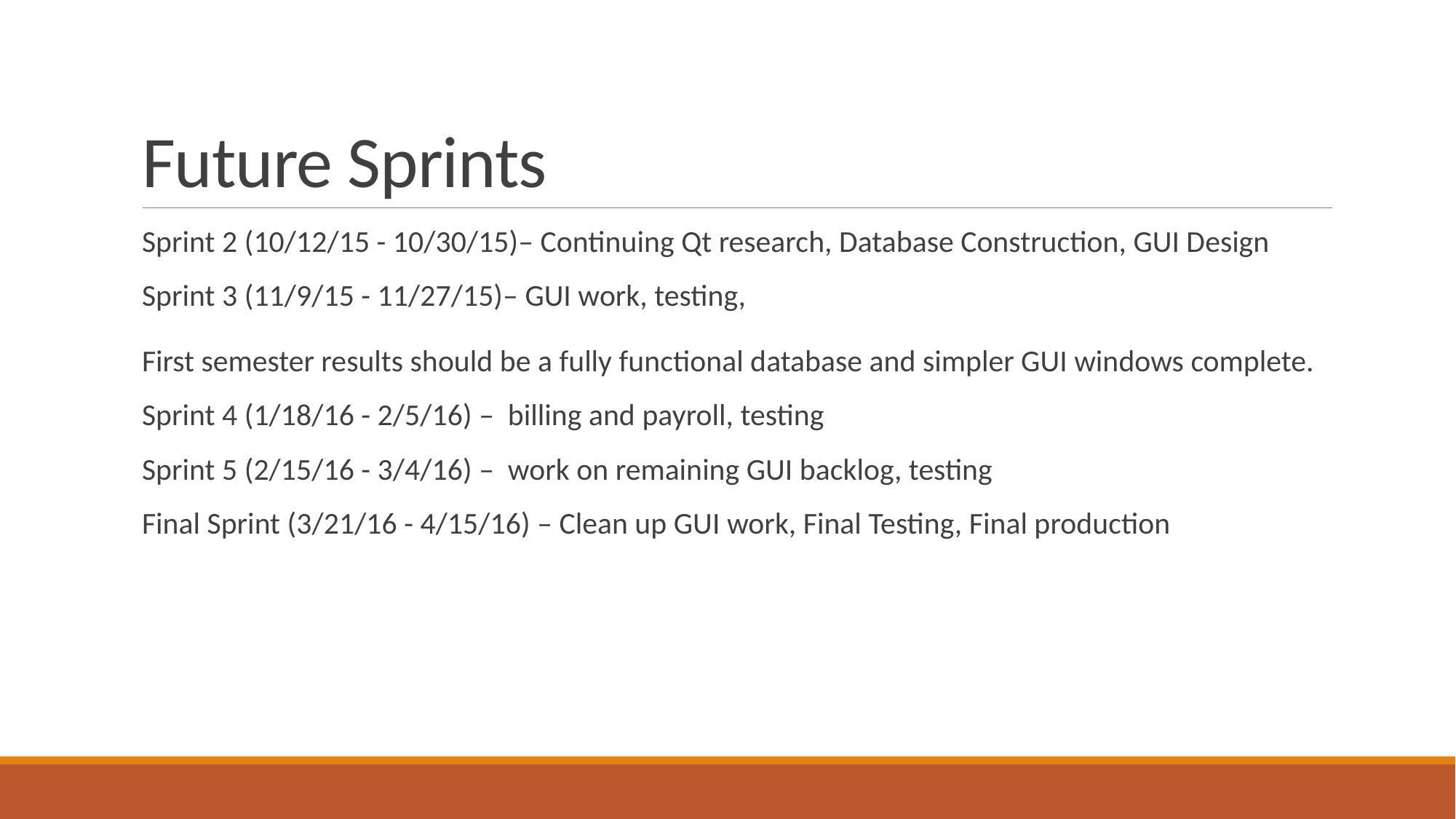

# Future Sprints
Sprint 2 (10/12/15 - 10/30/15)– Continuing Qt research, Database Construction, GUI Design
Sprint 3 (11/9/15 - 11/27/15)– GUI work, testing,
First semester results should be a fully functional database and simpler GUI windows complete.
Sprint 4 (1/18/16 - 2/5/16) –  billing and payroll, testing
Sprint 5 (2/15/16 - 3/4/16) –  work on remaining GUI backlog, testing
Final Sprint (3/21/16 - 4/15/16) – Clean up GUI work, Final Testing, Final production